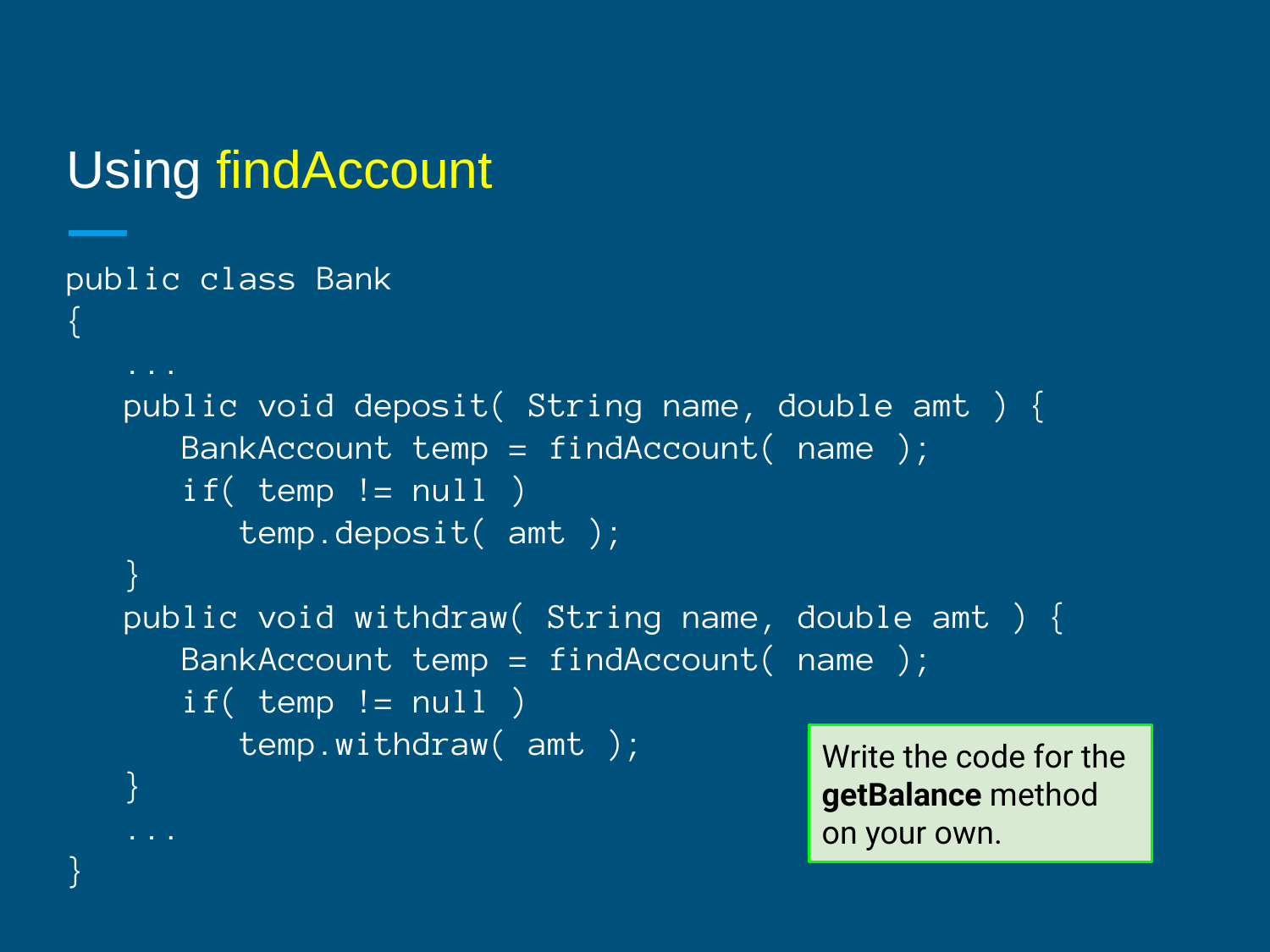

# Using findAccount
public class Bank
{
   ...
   public void deposit( String name, double amt ) {
      BankAccount temp = findAccount( name );
      if( temp != null )
         temp.deposit( amt );
   }
   public void withdraw( String name, double amt ) {
      BankAccount temp = findAccount( name );
      if( temp != null )
         temp.withdraw( amt );
   }
   ...
}
Write the code for the getBalance method on your own.